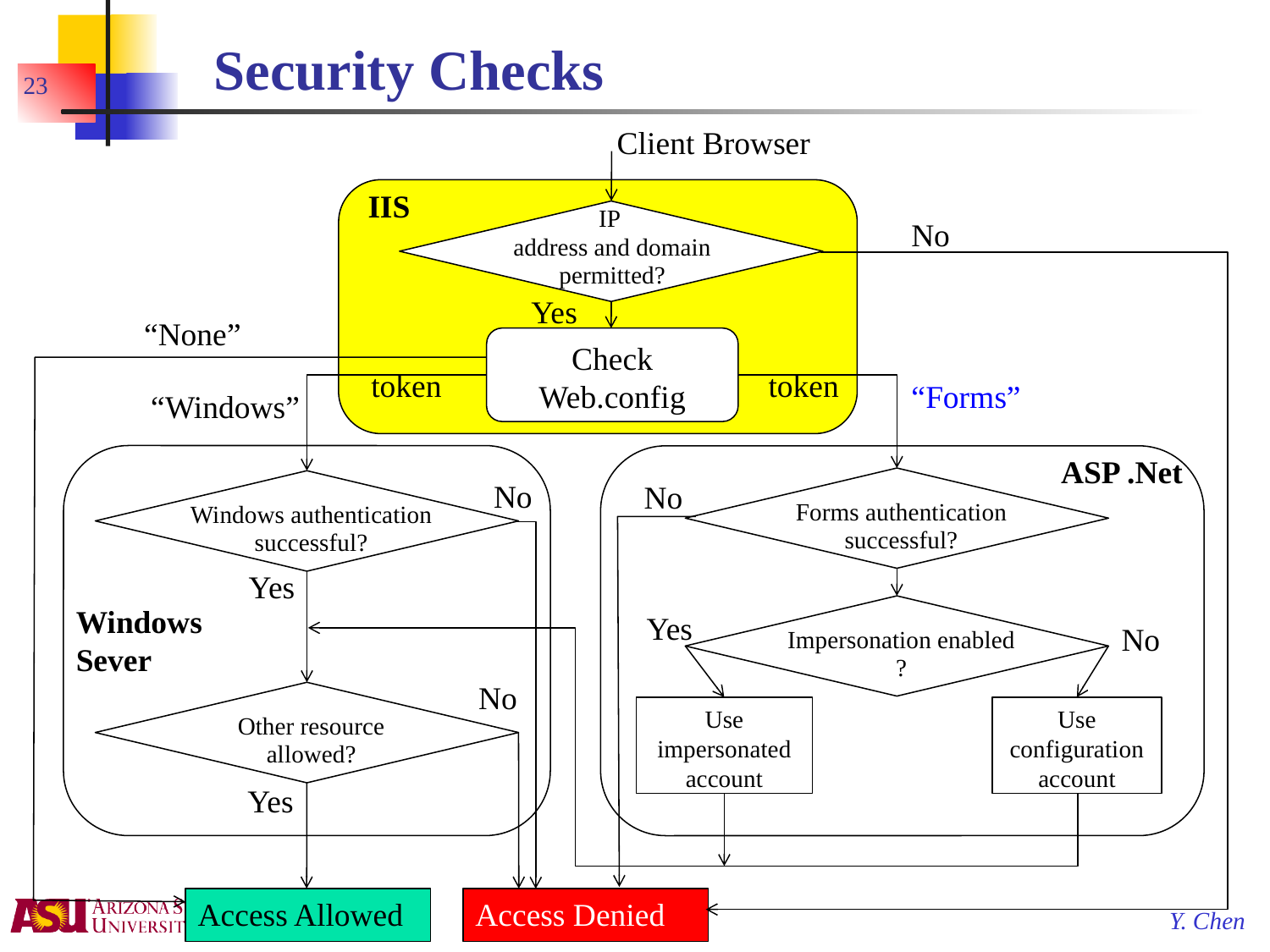

# Security Checks
23
Client Browser

IIS
IP
address and domain permitted?

No

Yes
“None”
Check Web.config

token
token
“Forms”
“Windows”

ASP .Net

No

No
Forms authentication successful?
Windows authentication successful?

Yes
Windows Sever

Yes
No
Impersonation enabled
?

No

Use impersonated account
Use configuration account
Other resource
allowed?
Yes
Access Allowed
Access Denied